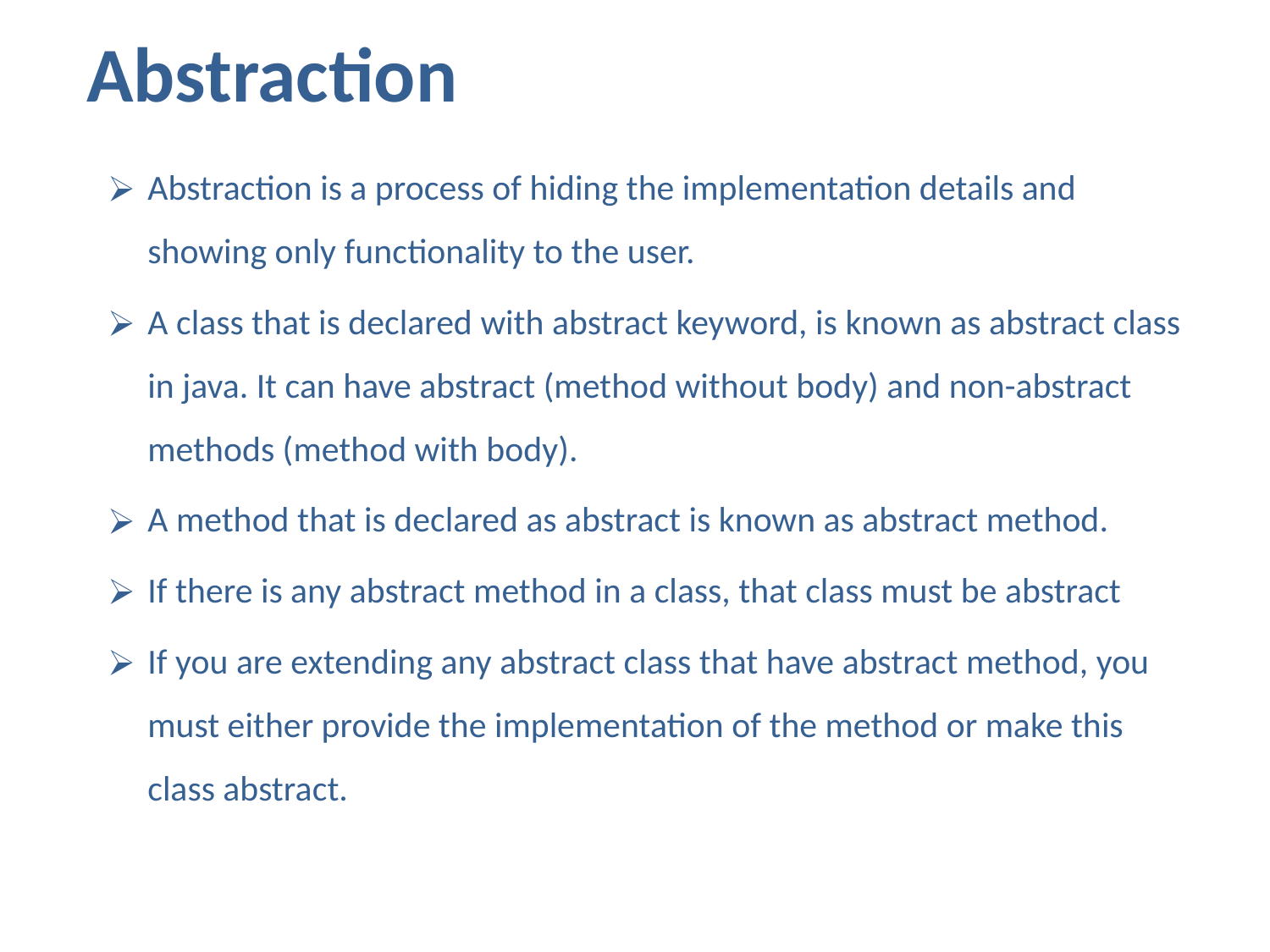

# Abstraction
Abstraction is a process of hiding the implementation details and showing only functionality to the user.
A class that is declared with abstract keyword, is known as abstract class in java. It can have abstract (method without body) and non-abstract methods (method with body).
A method that is declared as abstract is known as abstract method.
If there is any abstract method in a class, that class must be abstract
If you are extending any abstract class that have abstract method, you must either provide the implementation of the method or make this class abstract.